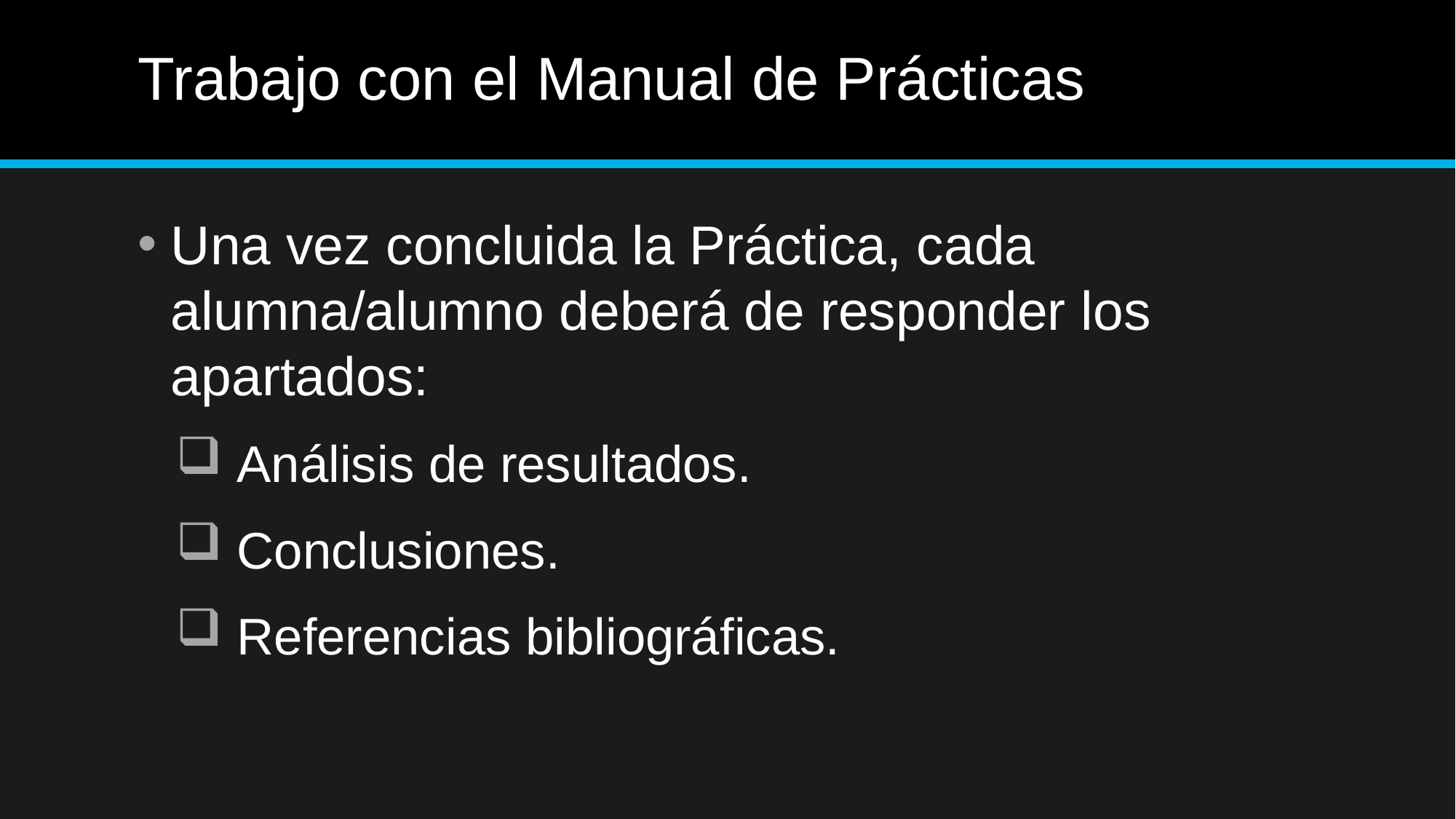

# Trabajo con el Manual de Prácticas
Una vez concluida la Práctica, cada alumna/alumno deberá de responder los apartados:
 Análisis de resultados.
 Conclusiones.
 Referencias bibliográficas.